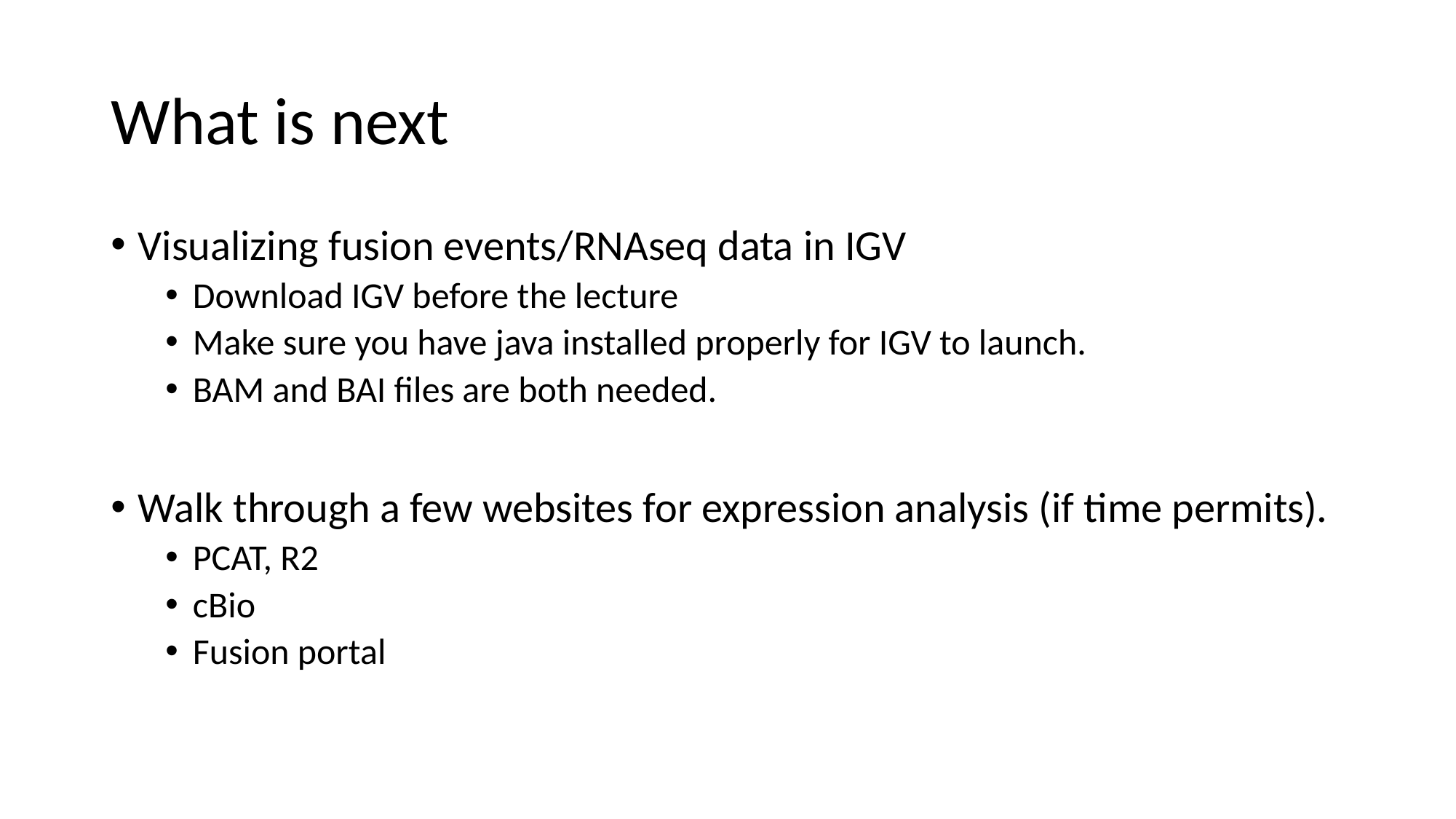

# What is next
Visualizing fusion events/RNAseq data in IGV
Download IGV before the lecture
Make sure you have java installed properly for IGV to launch.
BAM and BAI files are both needed.

Walk through a few websites for expression analysis (if time permits).
PCAT, R2
cBio
Fusion portal